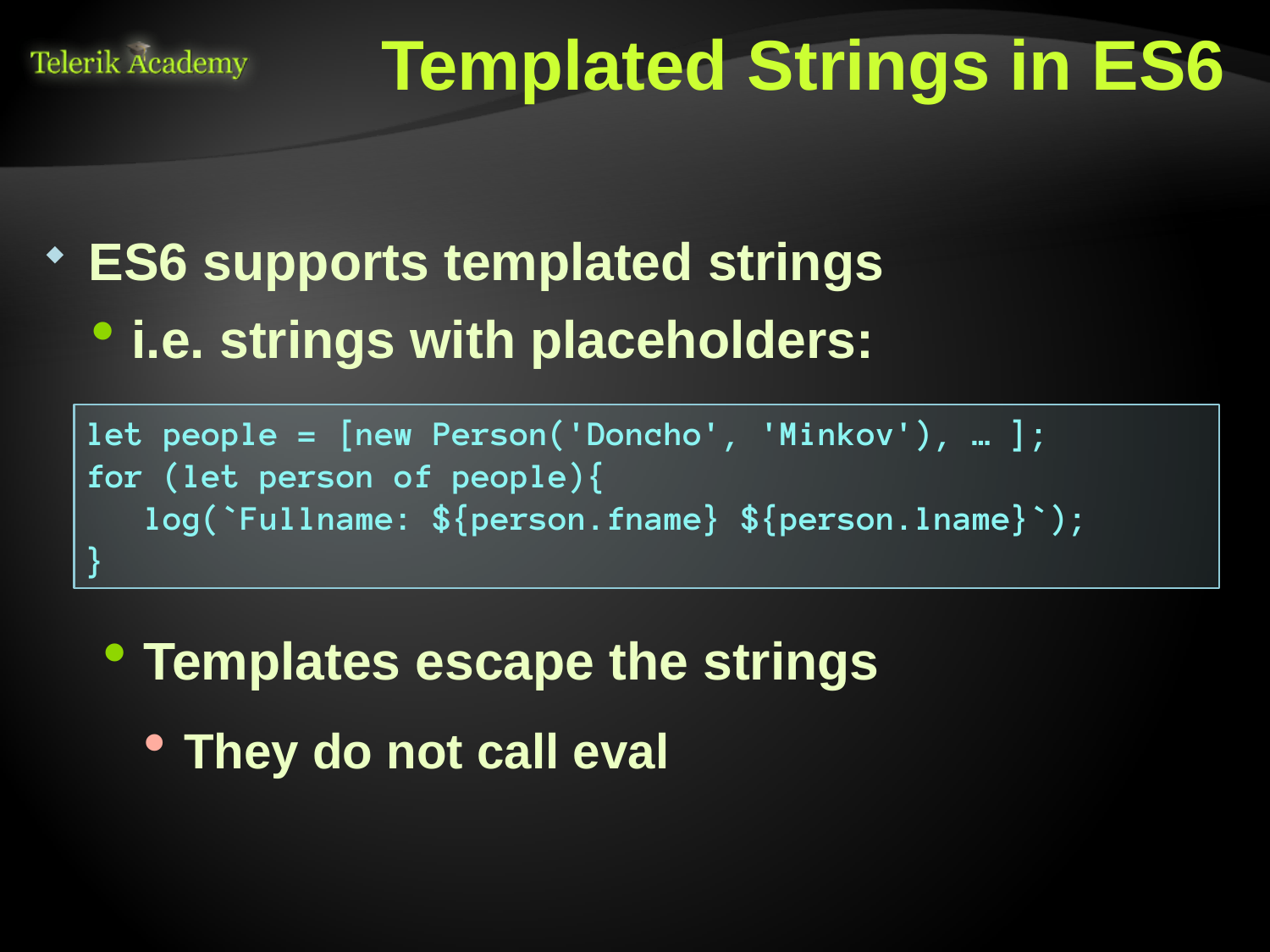

# Templated Strings in ES6
ES6 supports templated strings
i.e. strings with placeholders:
let people = [new Person('Doncho', 'Minkov'), … ];
for (let person of people){
   log(`Fullname: ${person.fname} ${person.lname}`);
}
Templates escape the strings
They do not call eval